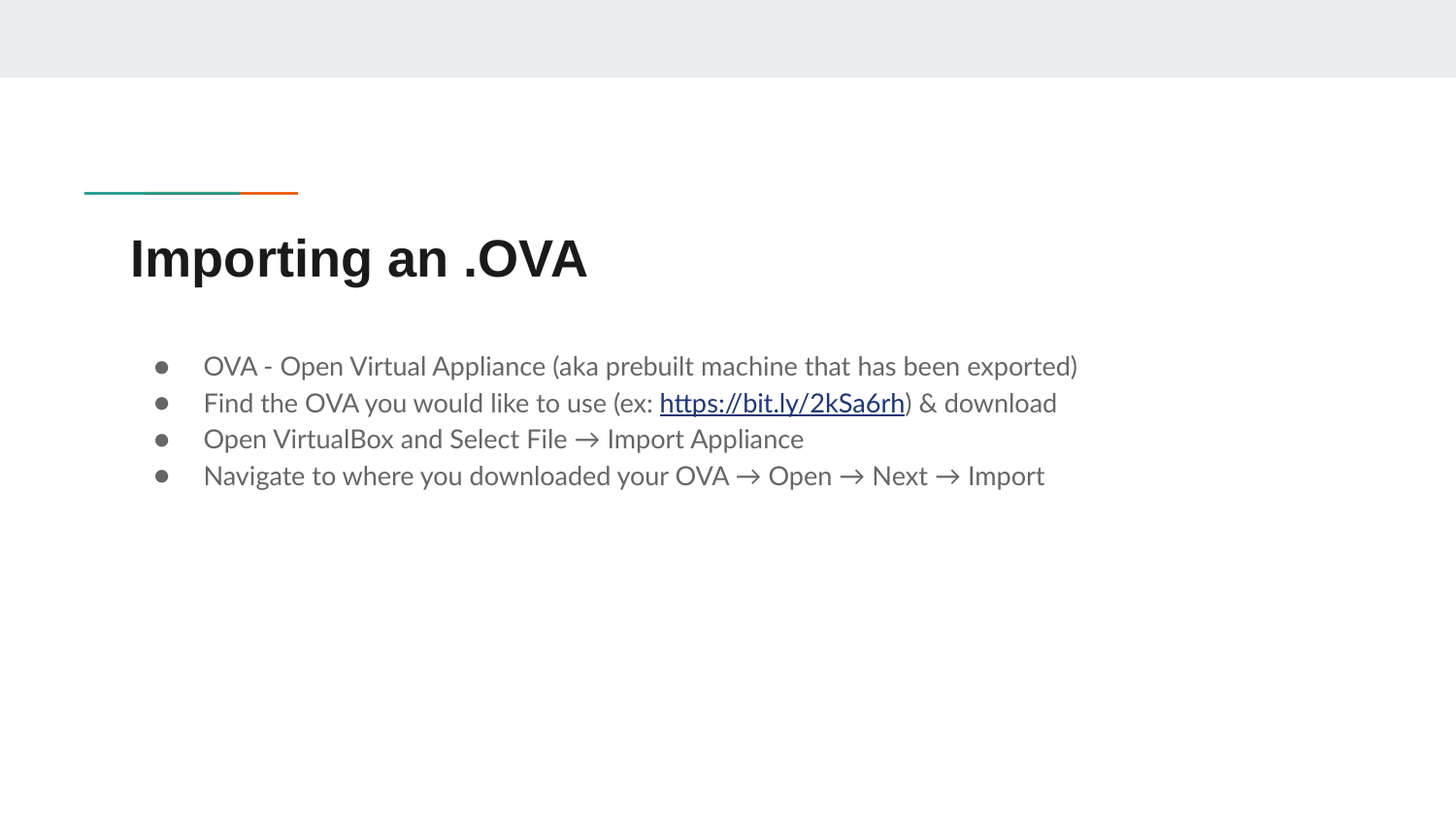

# Importing an .OVA
OVA - Open Virtual Appliance (aka prebuilt machine that has been exported)
Find the OVA you would like to use (ex: https://bit.ly/2kSa6rh) & download
Open VirtualBox and Select File → Import Appliance
Navigate to where you downloaded your OVA → Open → Next → Import